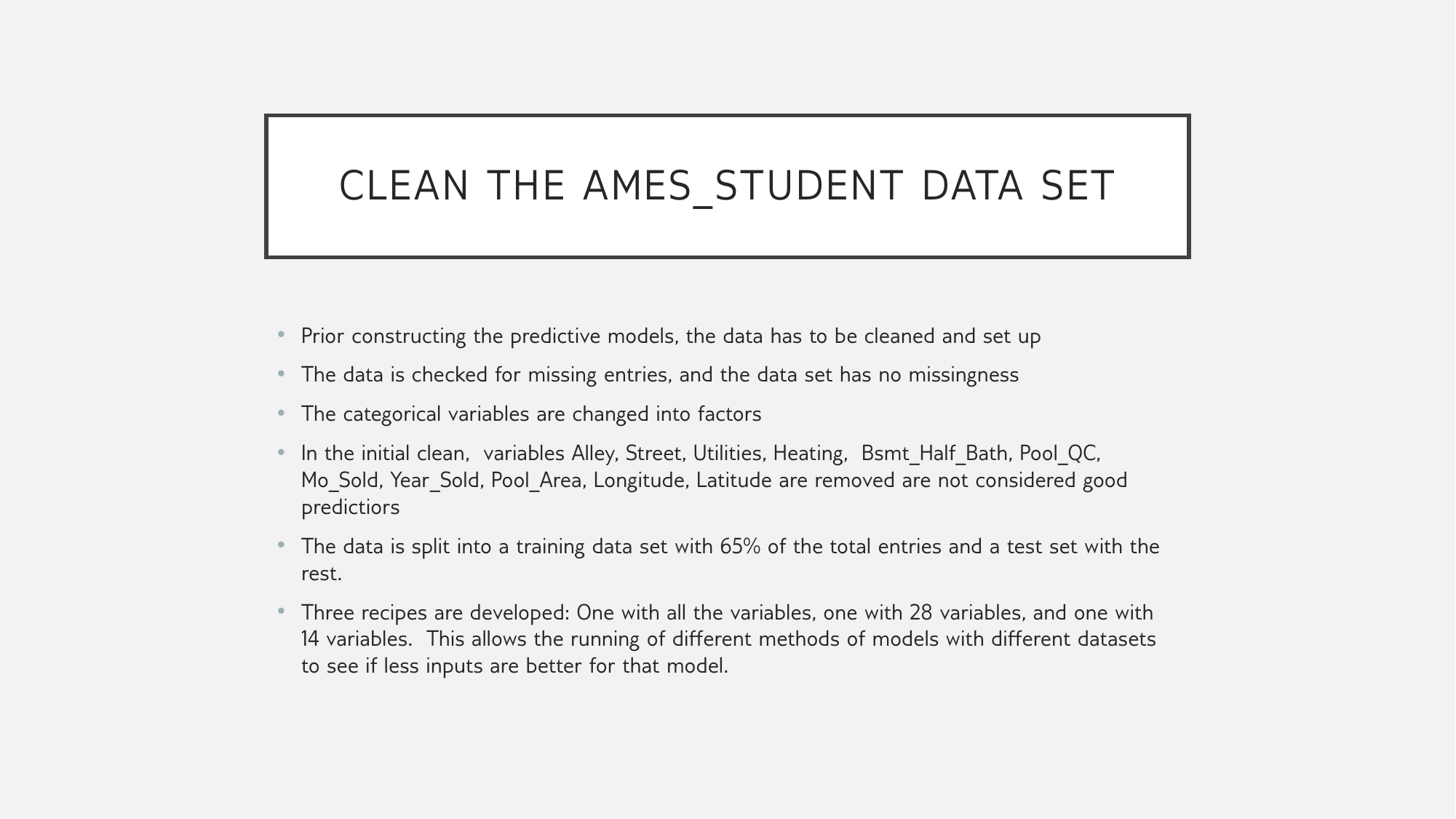

# Clean the Ames_student data set
Prior constructing the predictive models, the data has to be cleaned and set up
The data is checked for missing entries, and the data set has no missingness
The categorical variables are changed into factors
In the initial clean,  variables Alley, Street, Utilities, Heating,  Bsmt_Half_Bath, Pool_QC, Mo_Sold, Year_Sold, Pool_Area, Longitude, Latitude are removed are not considered good predictiors
The data is split into a training data set with 65% of the total entries and a test set with the rest.
Three recipes are developed: One with all the variables, one with 28 variables, and one with 14 variables.  This allows the running of different methods of models with different datasets to see if less inputs are better for that model.